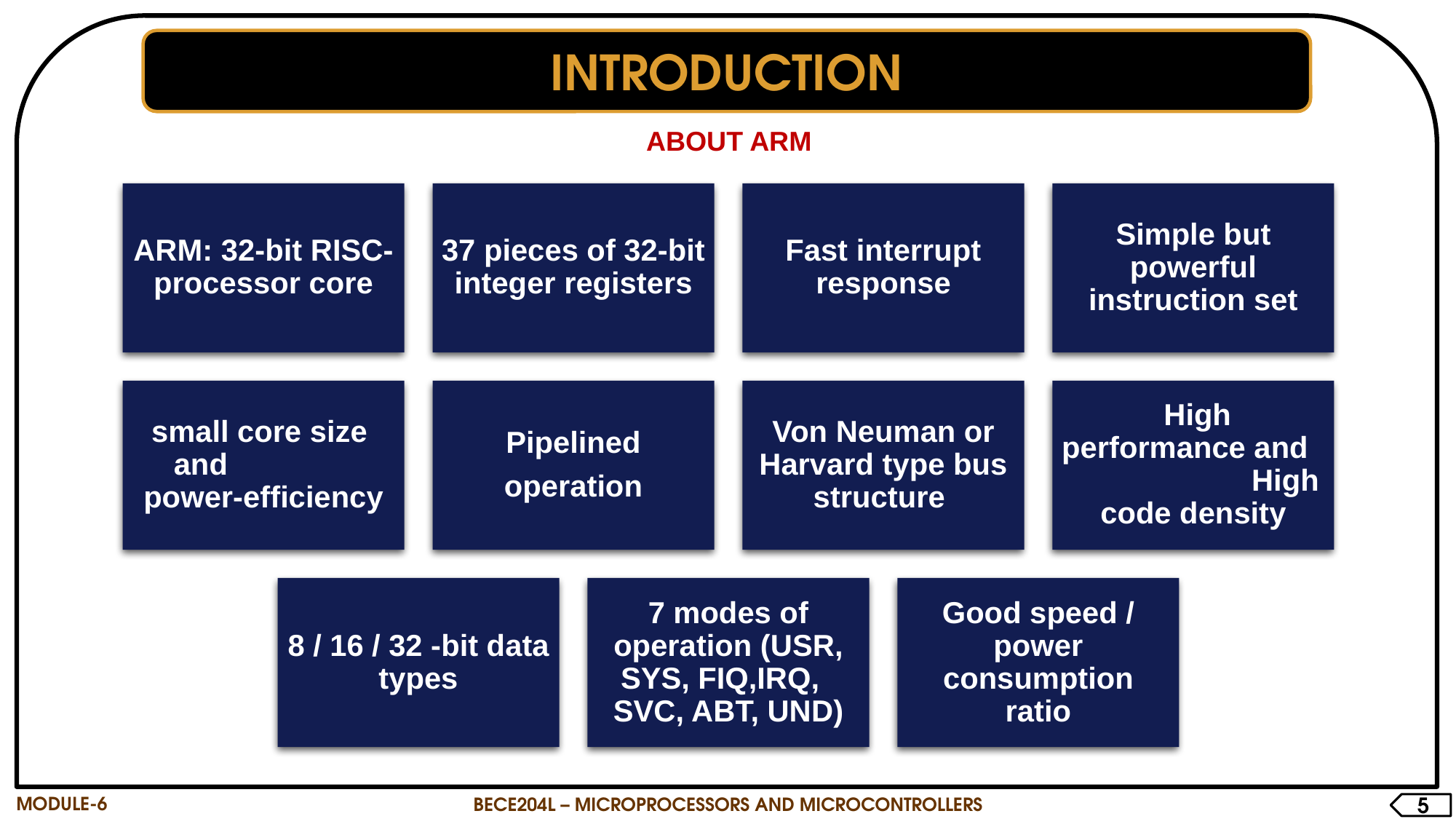

INTRODUCTION
ABOUT ARM
ARM: 32-bit RISC-processor core
37 pieces of 32-bit integer registers
Fast interrupt response
Simple but powerful instruction set
small core size  and                power-efficiency
Pipelined
operation
Von Neuman or Harvard type bus structure
 High performance and                         High code density
8 / 16 / 32 -bit data types
7 modes of operation (USR, SYS, FIQ,IRQ,   SVC, ABT, UND)
Good speed / power consumption ratio
MODULE-6
BECE204L – MICROPROCESSORS AND MICROCONTROLLERS
5